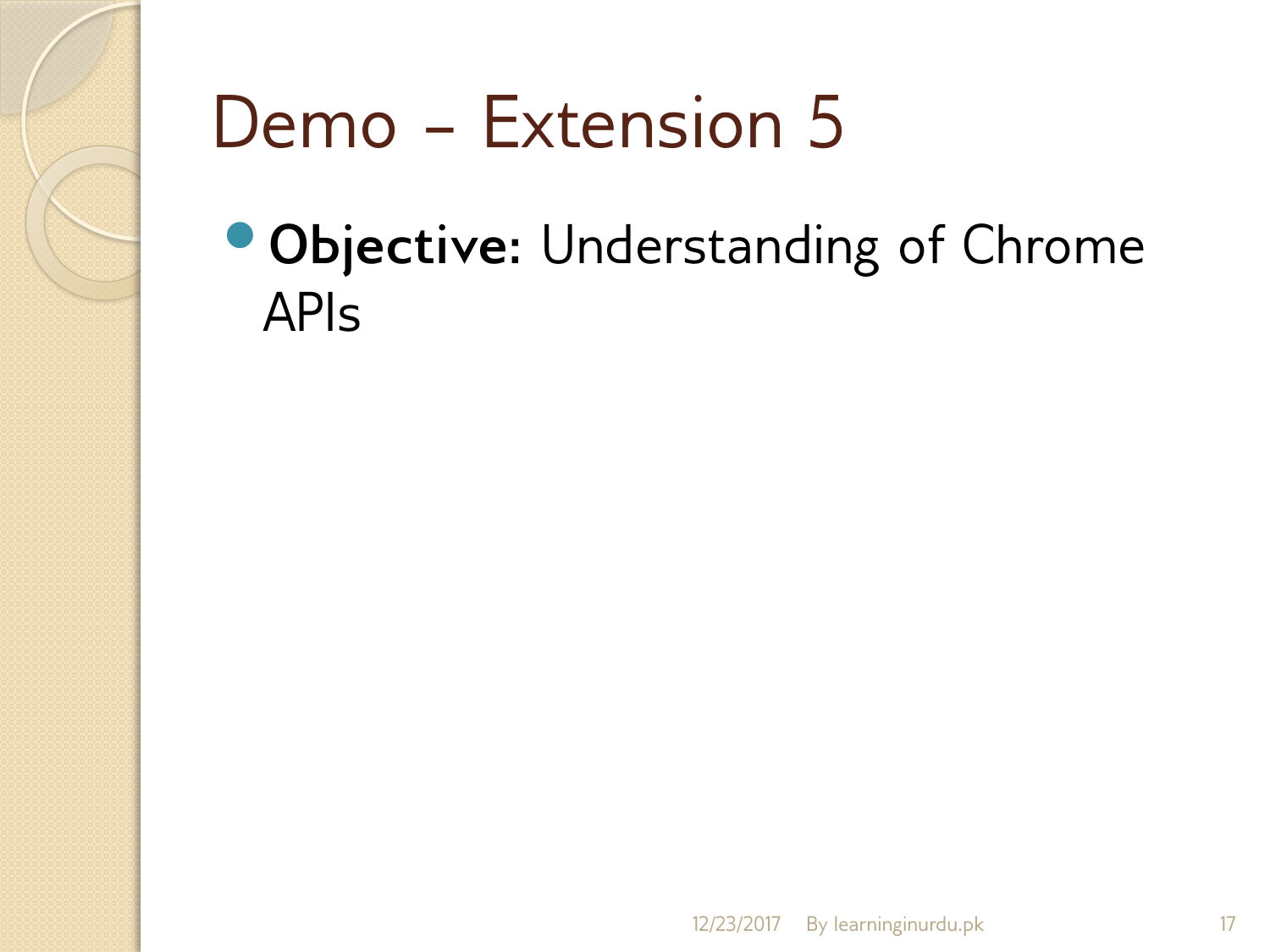

# Demo – Extension 5
Objective: Understanding of Chrome APIs

12/23/2017
By learninginurdu.pk
17